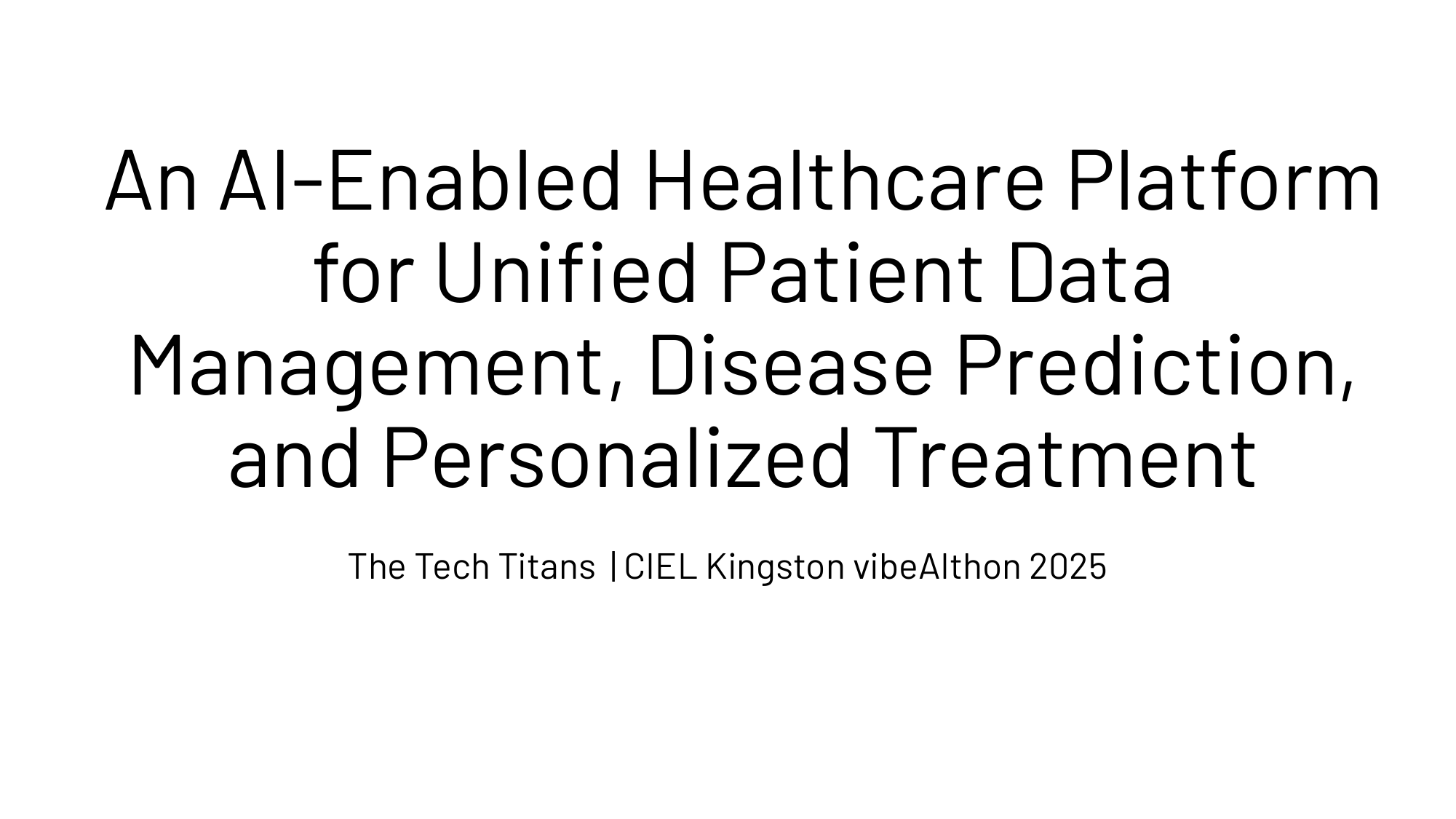

# An AI-Enabled Healthcare Platform for Unified Patient Data Management, Disease Prediction, and Personalized Treatment
The Tech Titans  | CIEL Kingston vibeAIthon 2025